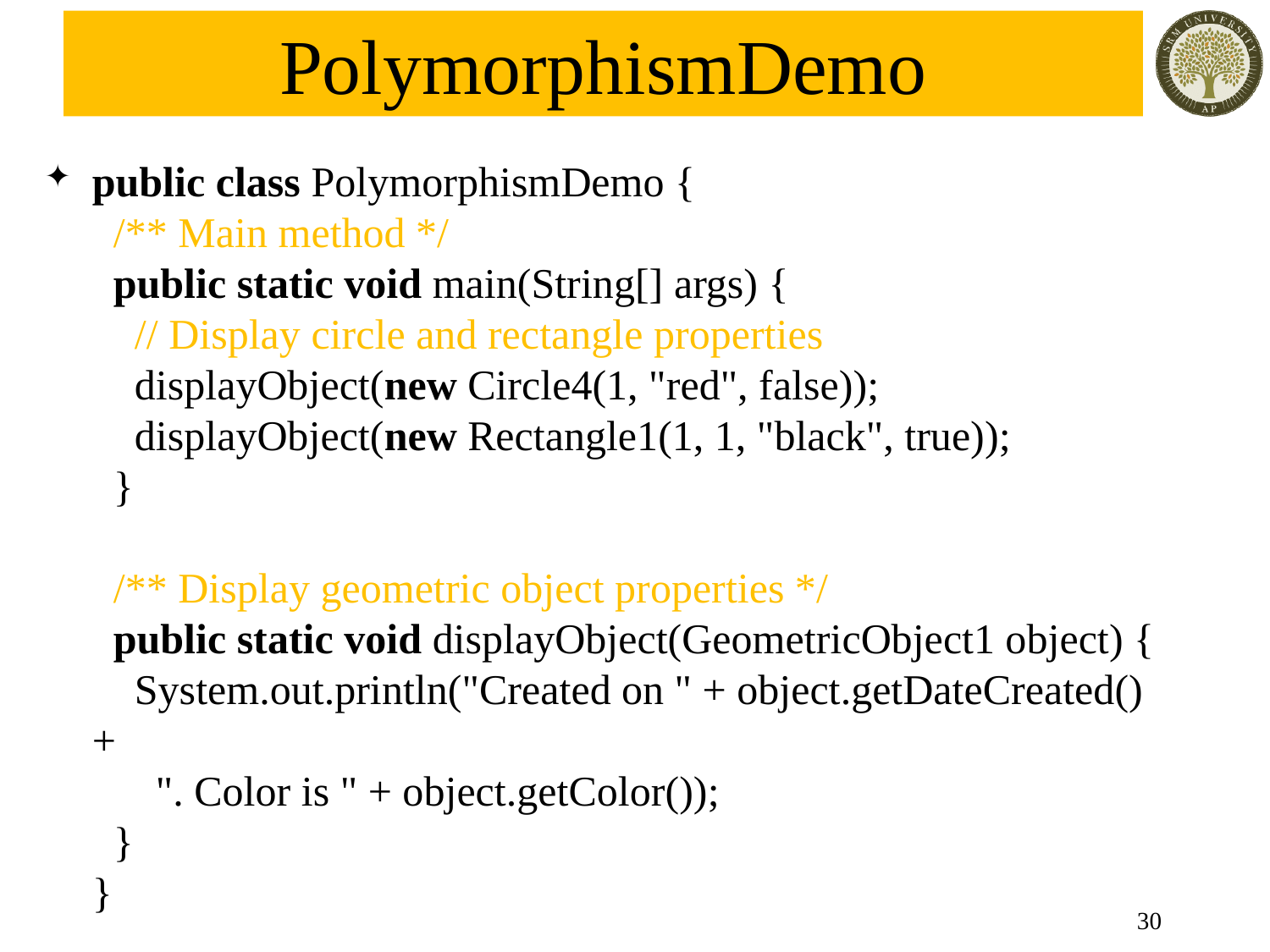

# PolymorphismDemo
public class PolymorphismDemo {
  /** Main method */
  public static void main(String[] args) {
    // Display circle and rectangle properties
    displayObject(new Circle4(1, "red", false));
    displayObject(new Rectangle1(1, 1, "black", true));
  }
  /** Display geometric object properties */
  public static void displayObject(GeometricObject1 object) {
    System.out.println("Created on " + object.getDateCreated() +
      ". Color is " + object.getColor());
  }
}
30